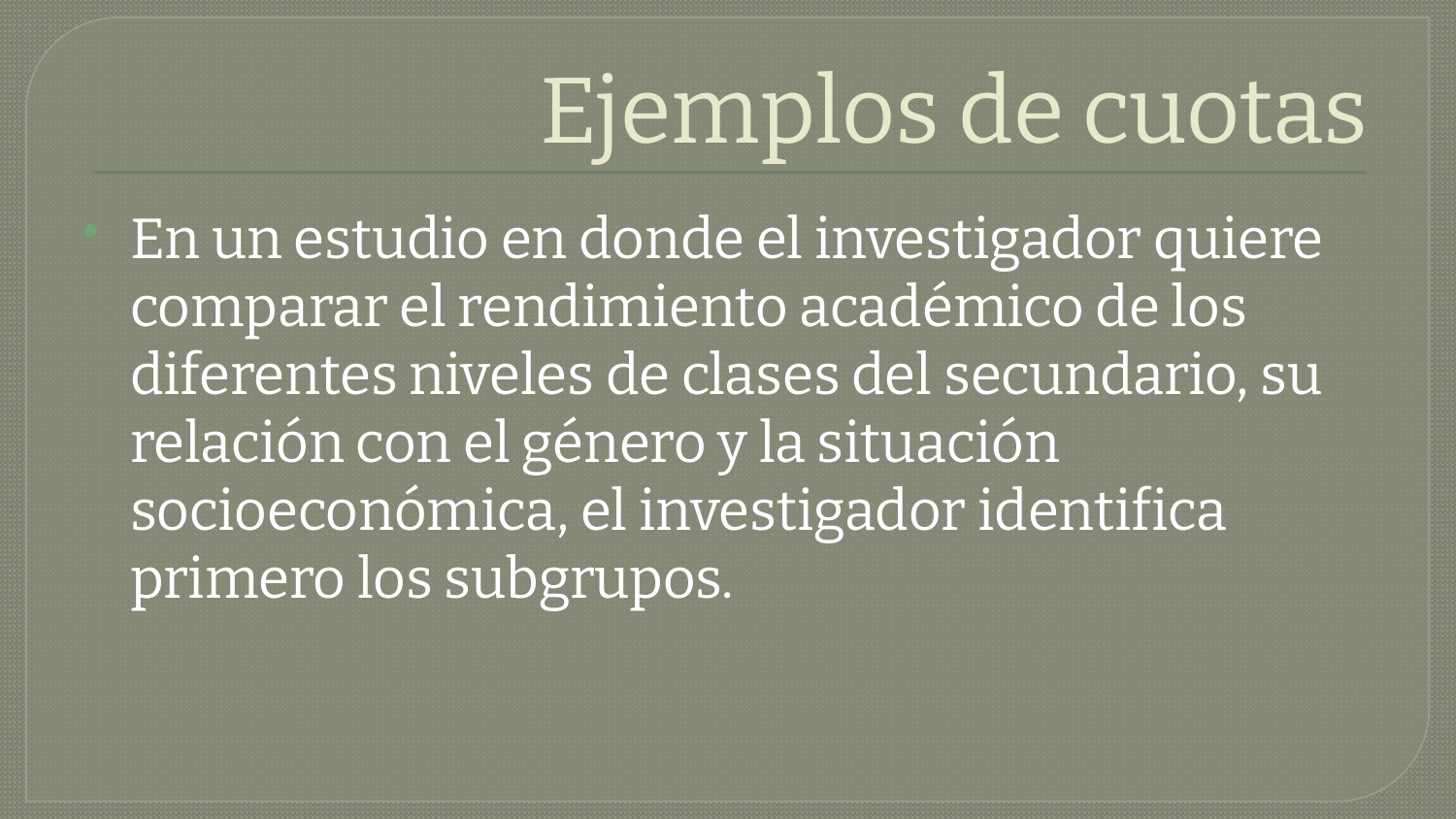

# Ejemplos de cuotas
En un estudio en donde el investigador quiere comparar el rendimiento académico de los diferentes niveles de clases del secundario, su relación con el género y la situación socioeconómica, el investigador identifica primero los subgrupos.